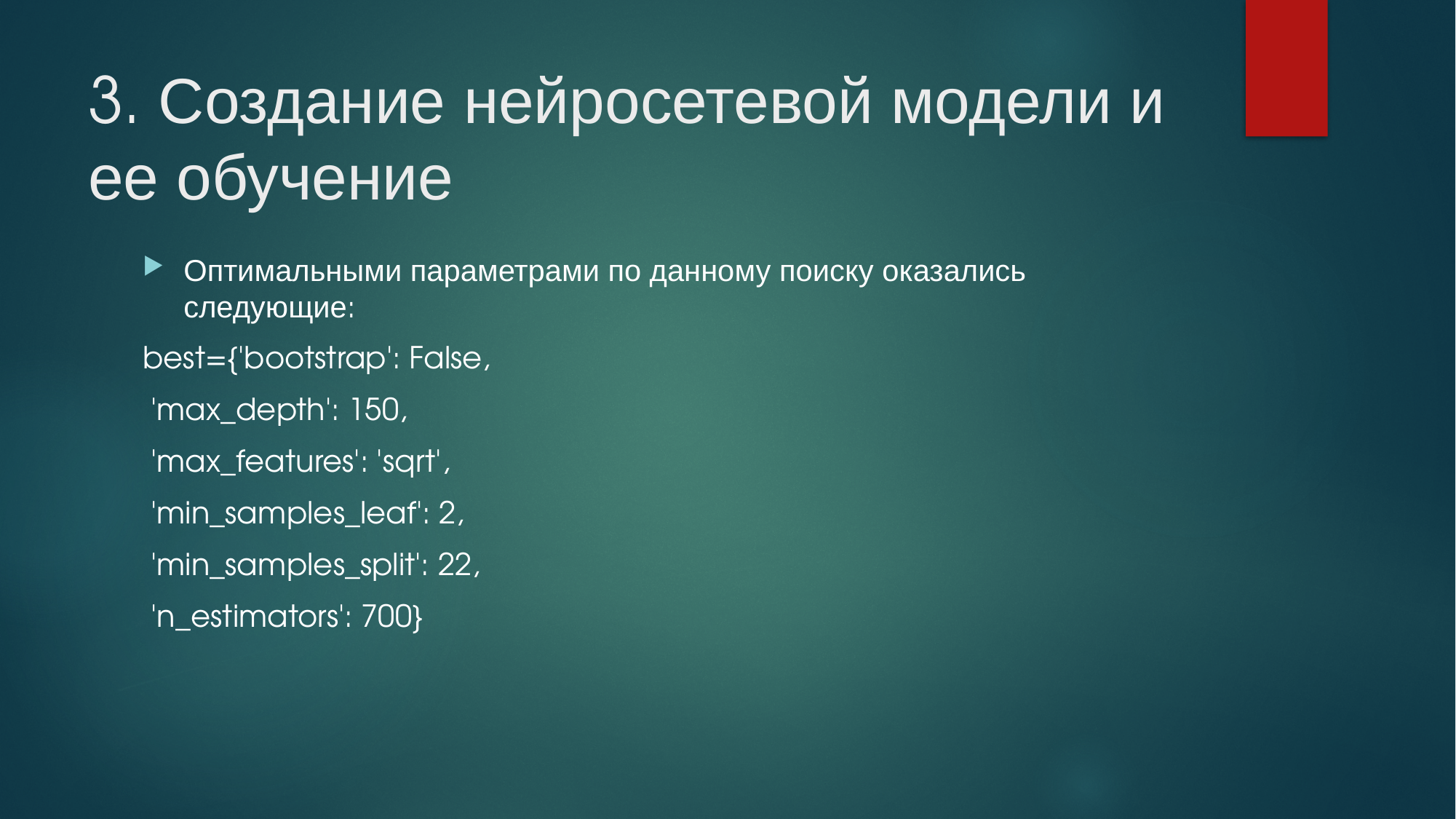

# 3. Создание нейросетевой модели и ее обучение
Оптимальными параметрами по данному поиску оказались следующие:
best={'bootstrap': False,
 'max_depth': 150,
 'max_features': 'sqrt',
 'min_samples_leaf': 2,
 'min_samples_split': 22,
 'n_estimators': 700}